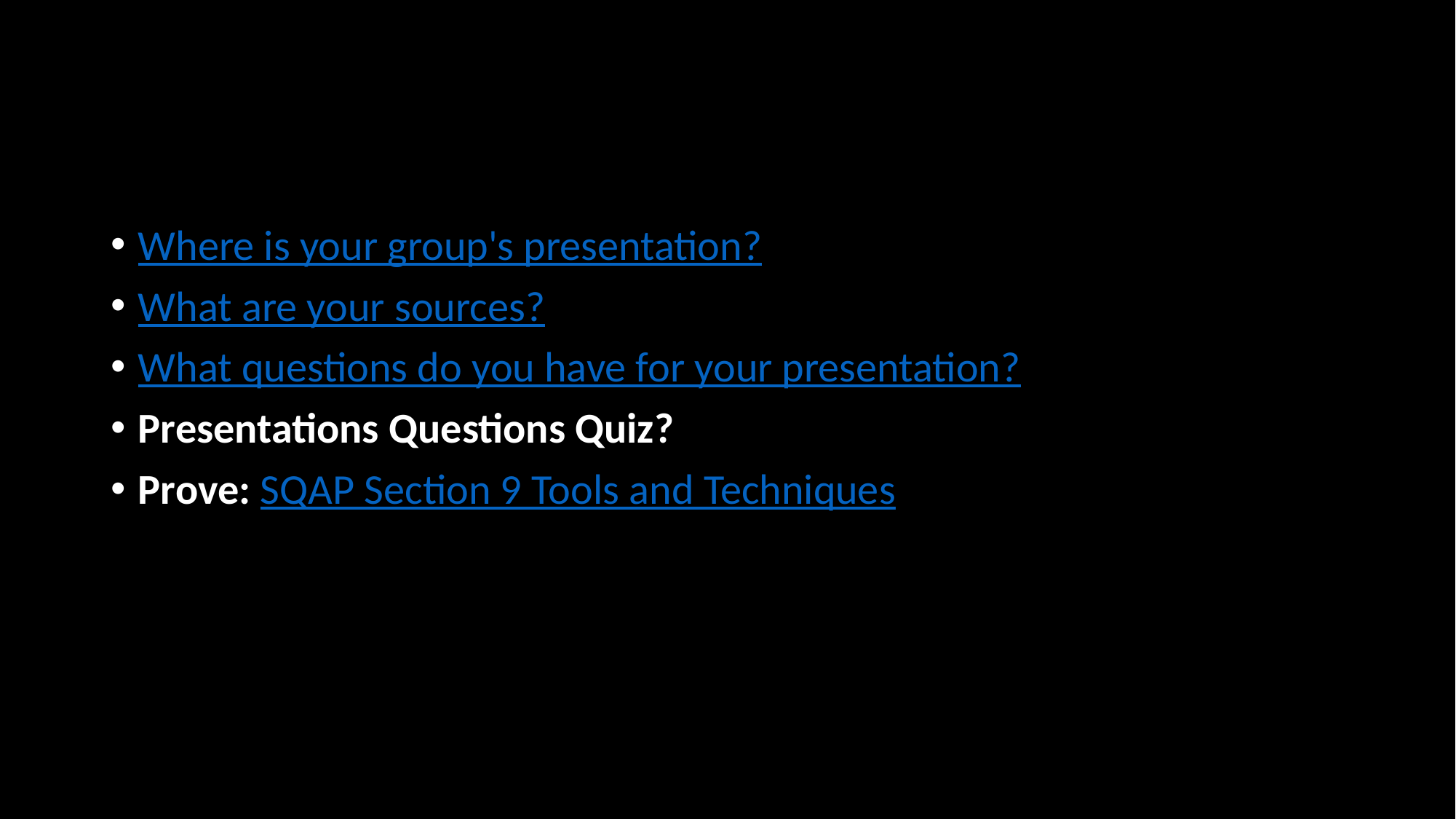

#
Where is your group's presentation?
What are your sources?
What questions do you have for your presentation?
Presentations Questions Quiz?
Prove: SQAP Section 9 Tools and Techniques